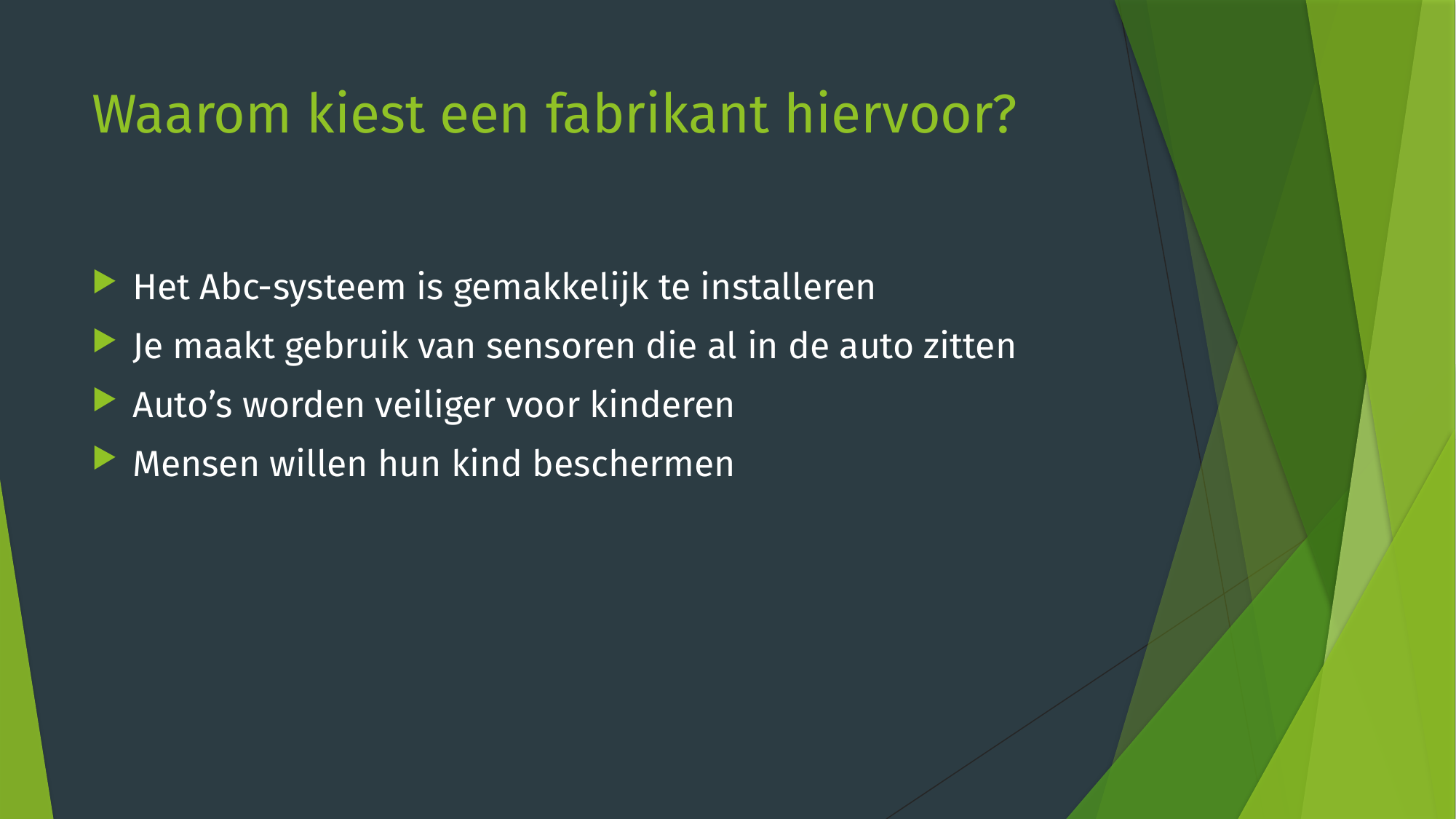

# Waarom kiest een fabrikant hiervoor?
Het Abc-systeem is gemakkelijk te installeren
Je maakt gebruik van sensoren die al in de auto zitten
Auto’s worden veiliger voor kinderen
Mensen willen hun kind beschermen